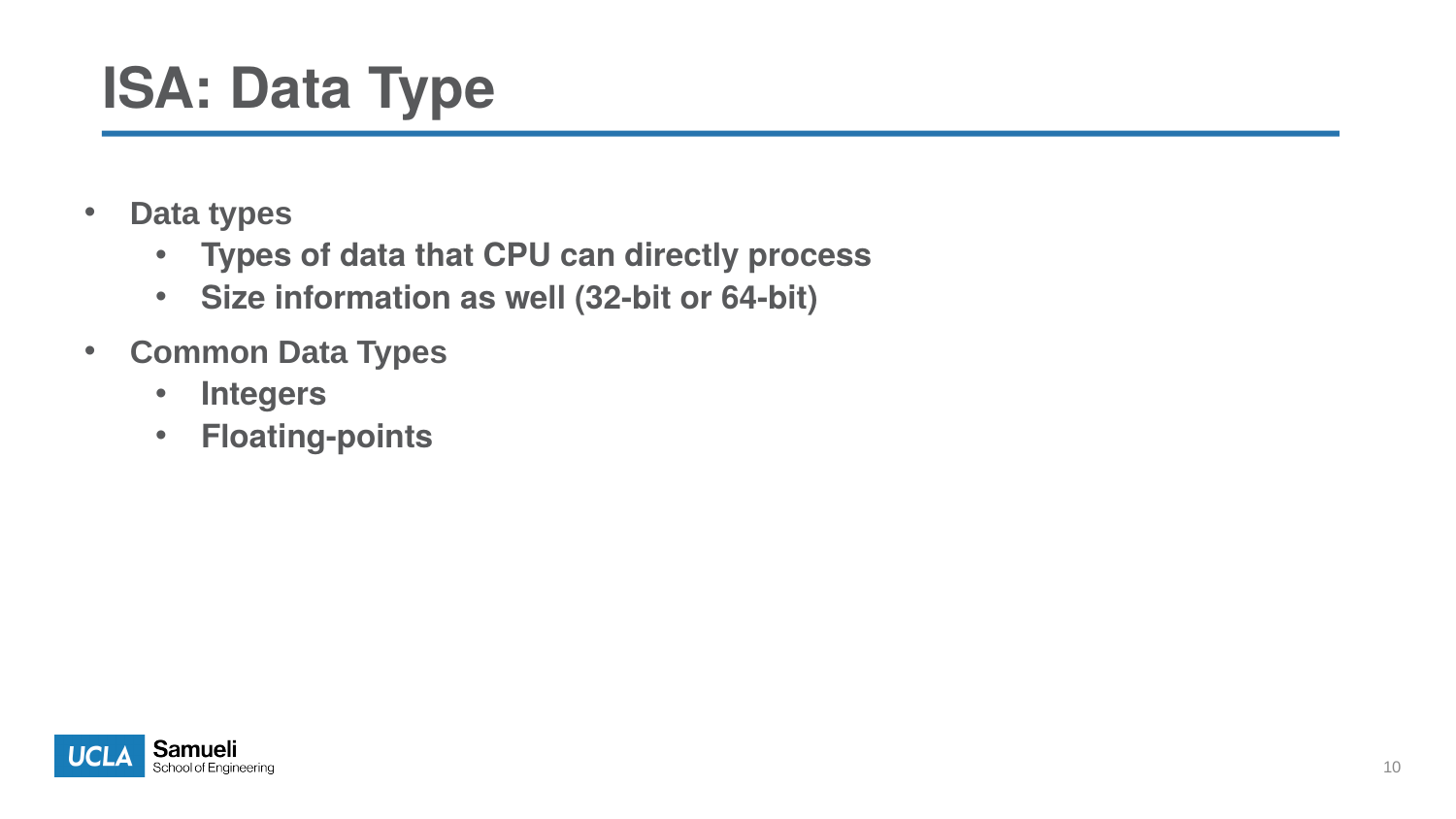

# ISA: Data Type
Data types
Types of data that CPU can directly process
Size information as well (32-bit or 64-bit)
Common Data Types
Integers
Floating-points
10